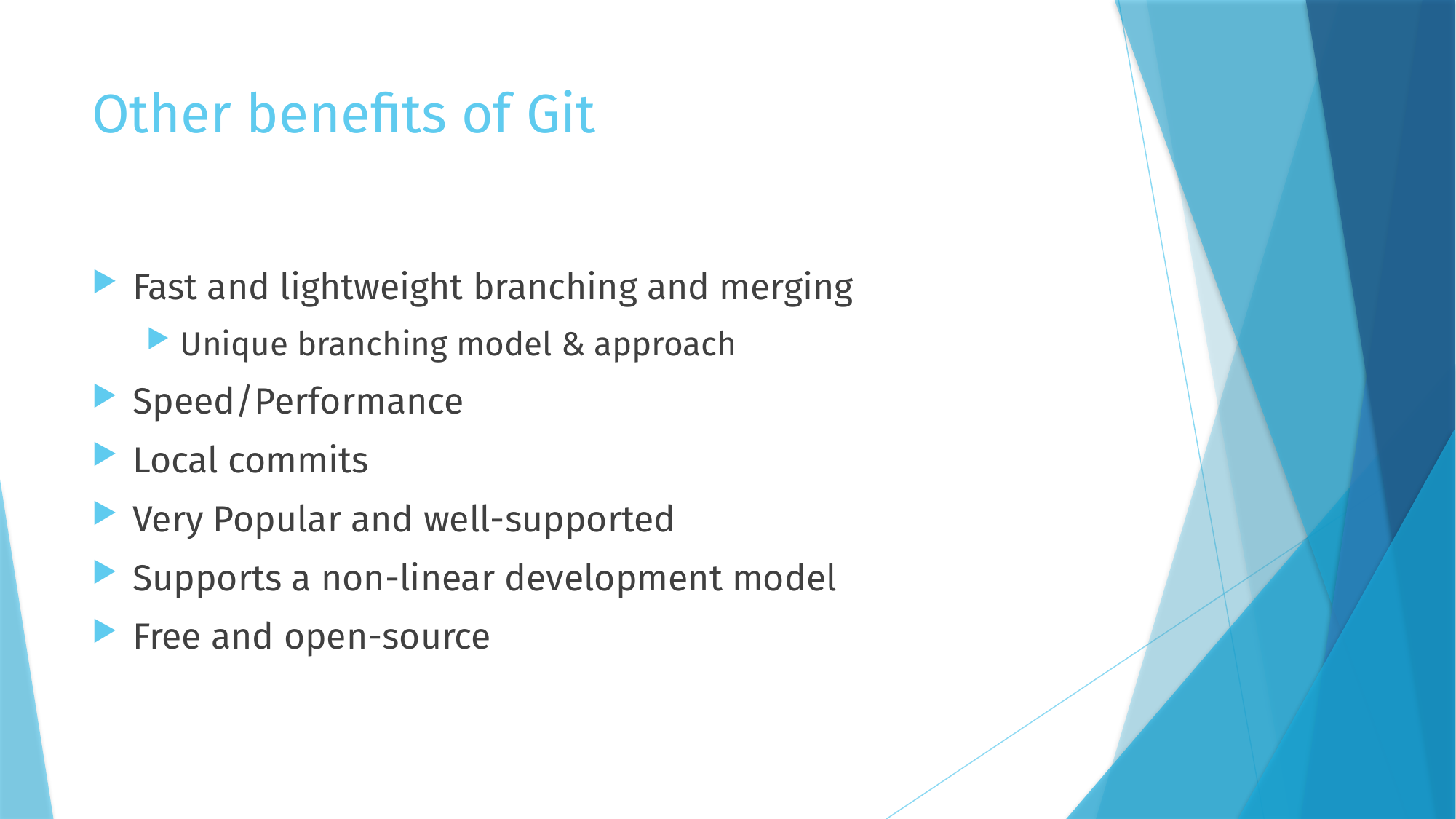

# Other benefits of Git
Fast and lightweight branching and merging
Unique branching model & approach
Speed/Performance
Local commits
Very Popular and well-supported
Supports a non-linear development model
Free and open-source